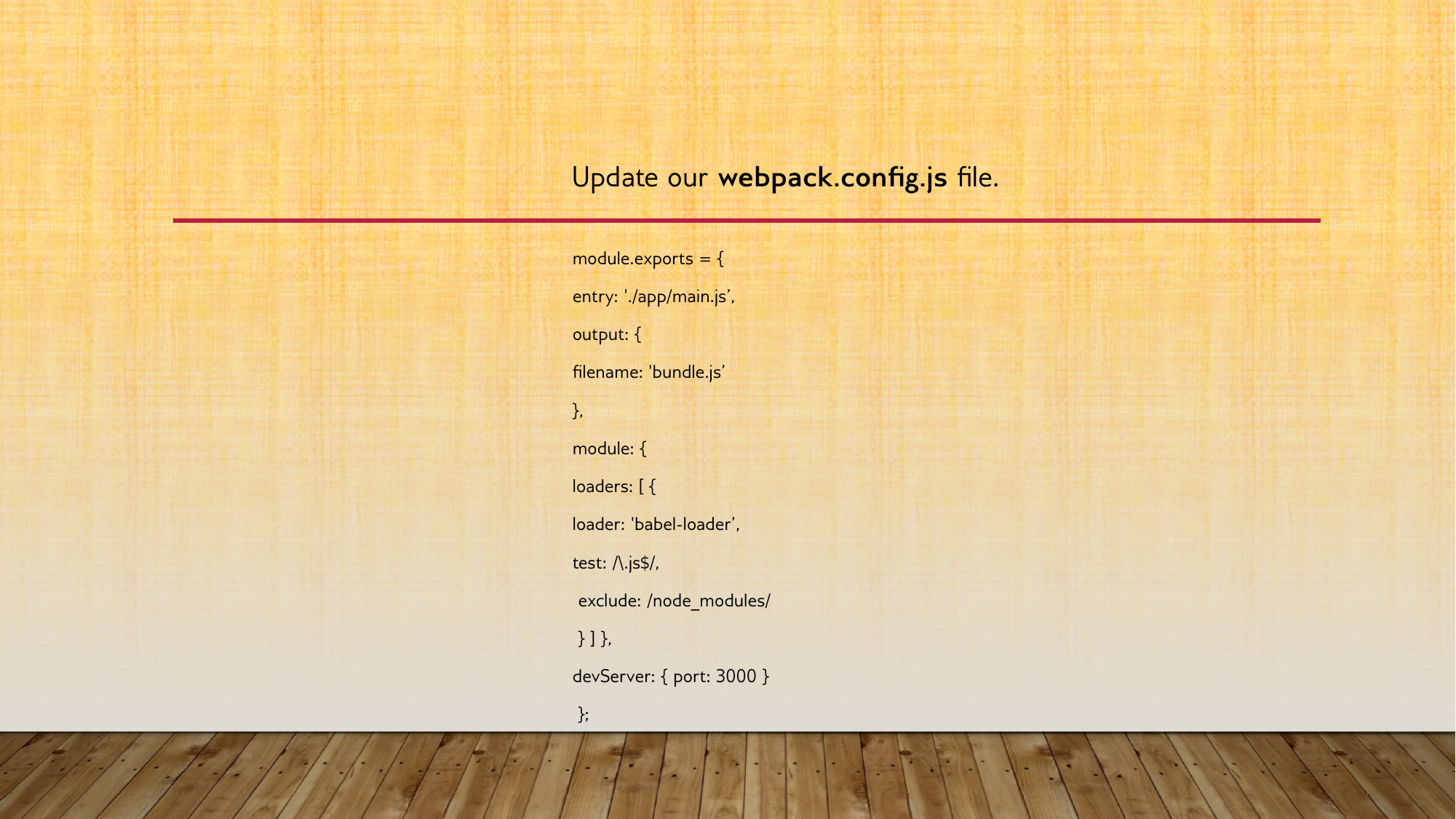

Update our webpack.config.js file.

module.exports = {
entry: './app/main.js’,
output: {
filename: 'bundle.js’
},
module: {
loaders: [ {
loader: 'babel-loader’,
test: /\.js$/,
 exclude: /node_modules/
 } ] },
devServer: { port: 3000 }
 };